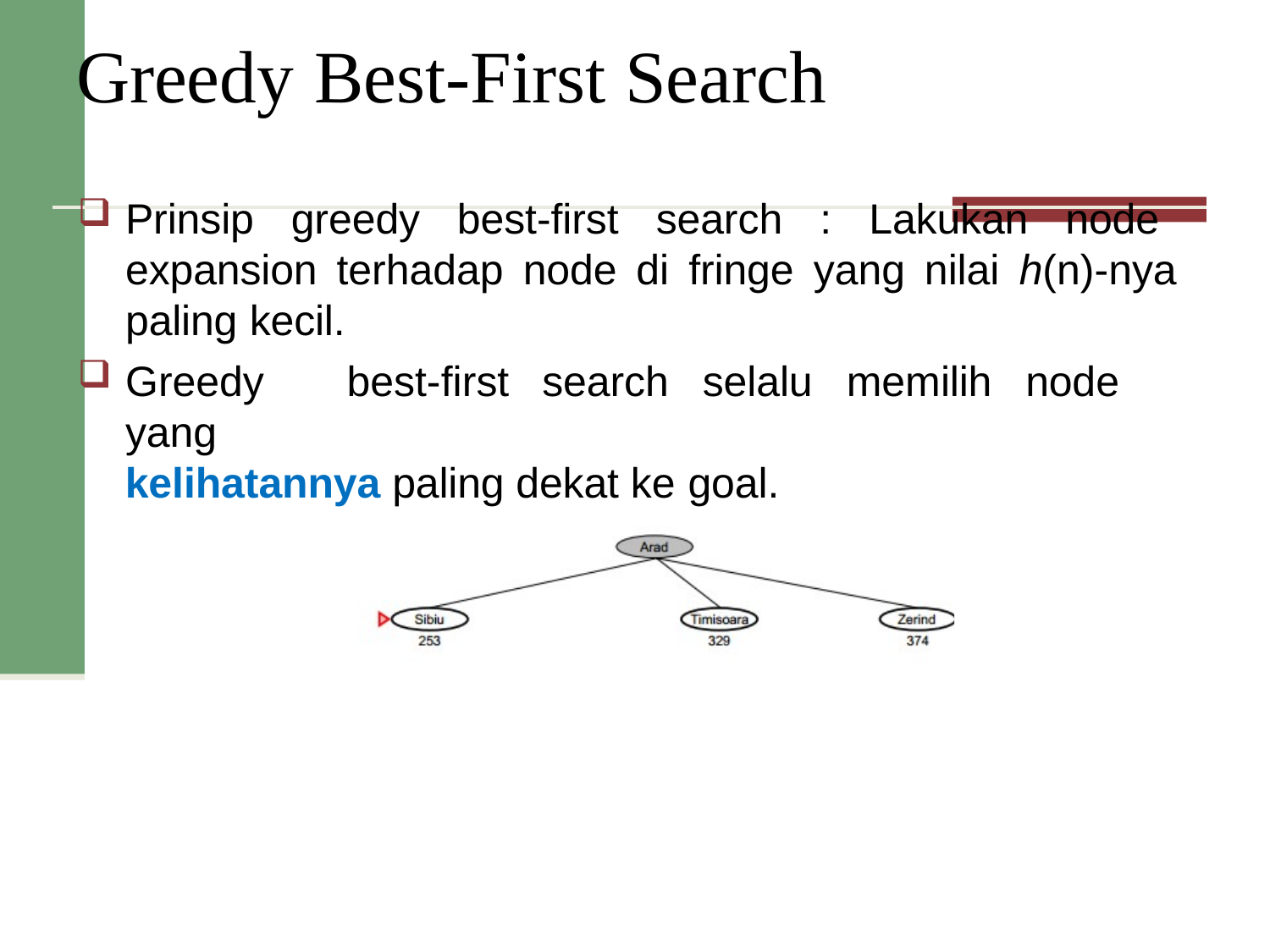

# Greedy	Best-First	Search
Prinsip greedy best-first search : Lakukan node  expansion terhadap node di fringe yang nilai h(n)-nya  paling kecil.
Greedy	best-first	search	selalu	memilih	node	yang
kelihatannya paling dekat ke goal.